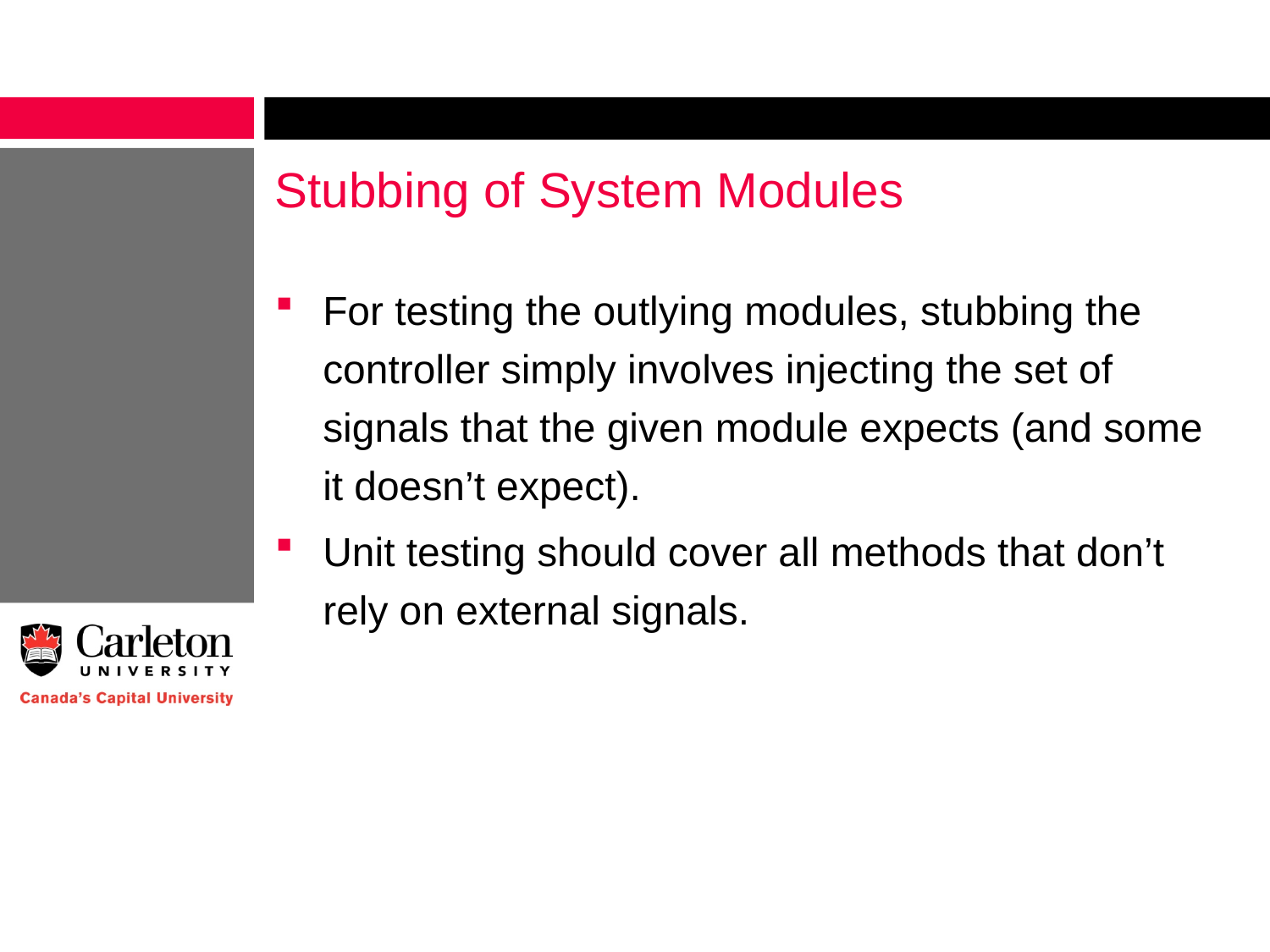

# Stubbing of System Modules
For testing the outlying modules, stubbing the controller simply involves injecting the set of signals that the given module expects (and some it doesn’t expect).
Unit testing should cover all methods that don’t rely on external signals.